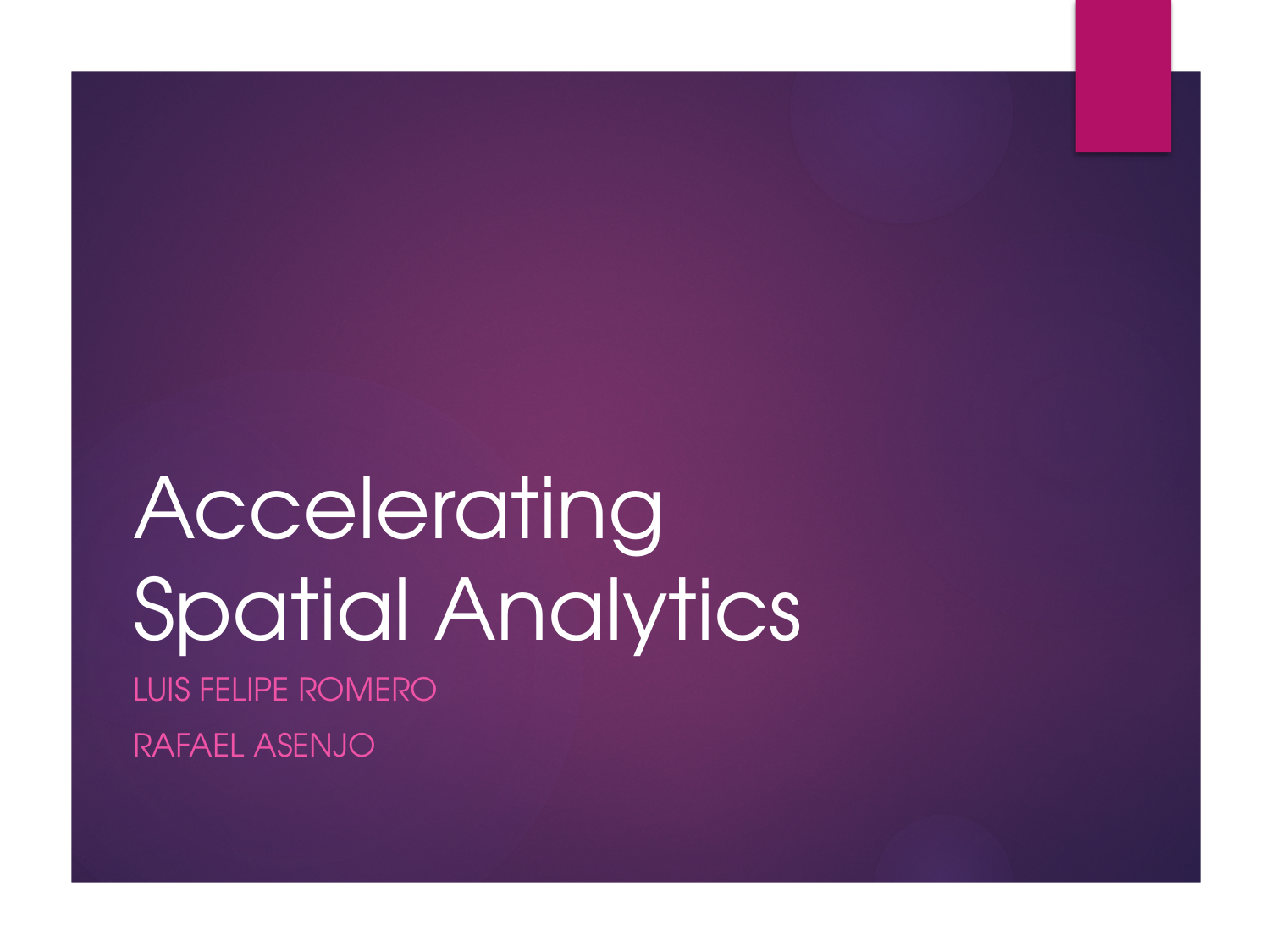

# Accelerating Spatial Analytics
Luis Felipe Romero
Rafael Asenjo